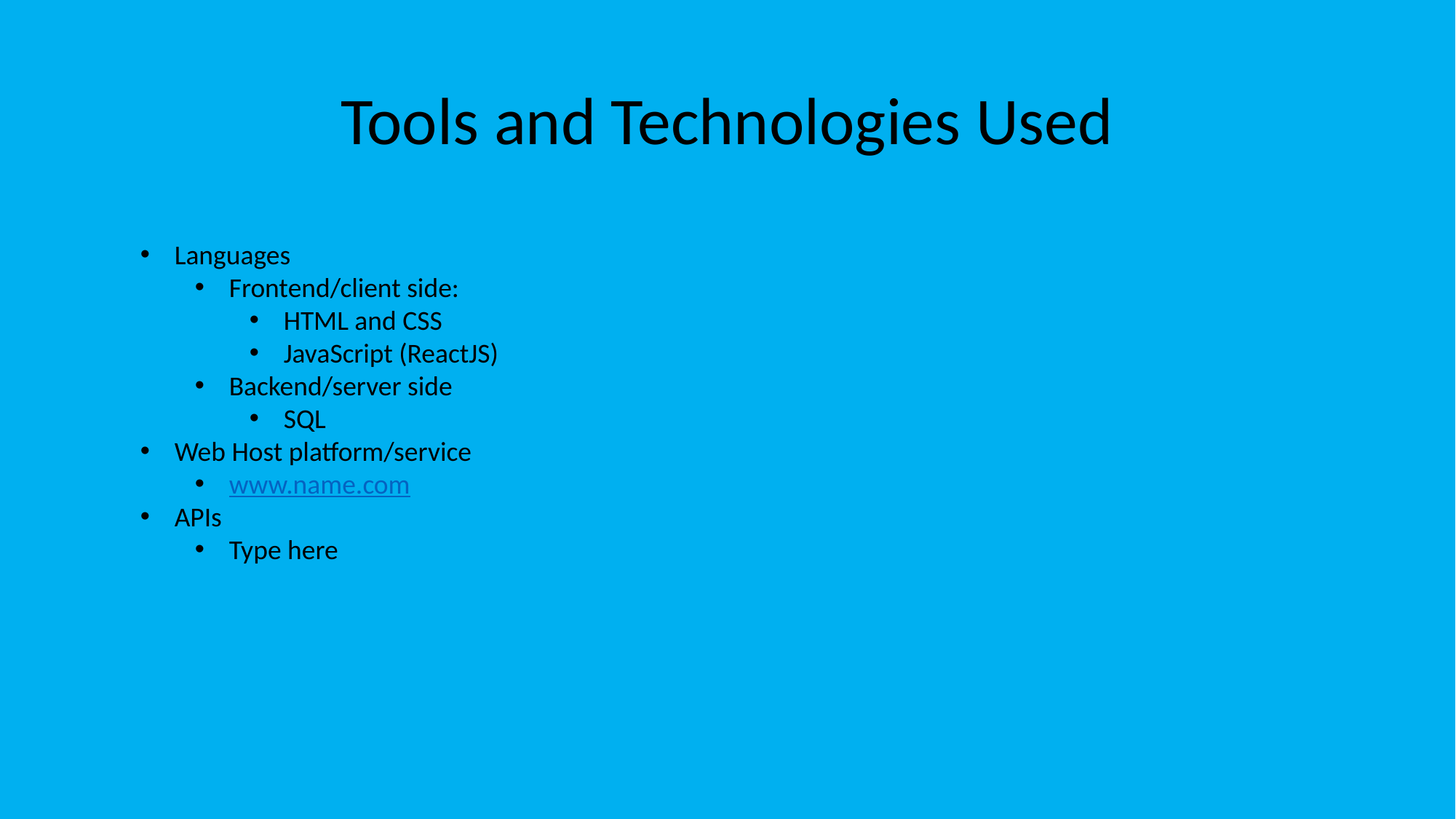

# Tools and Technologies Used
Languages
Frontend/client side:
HTML and CSS
JavaScript (ReactJS)
Backend/server side
SQL
Web Host platform/service
www.name.com
APIs
Type here